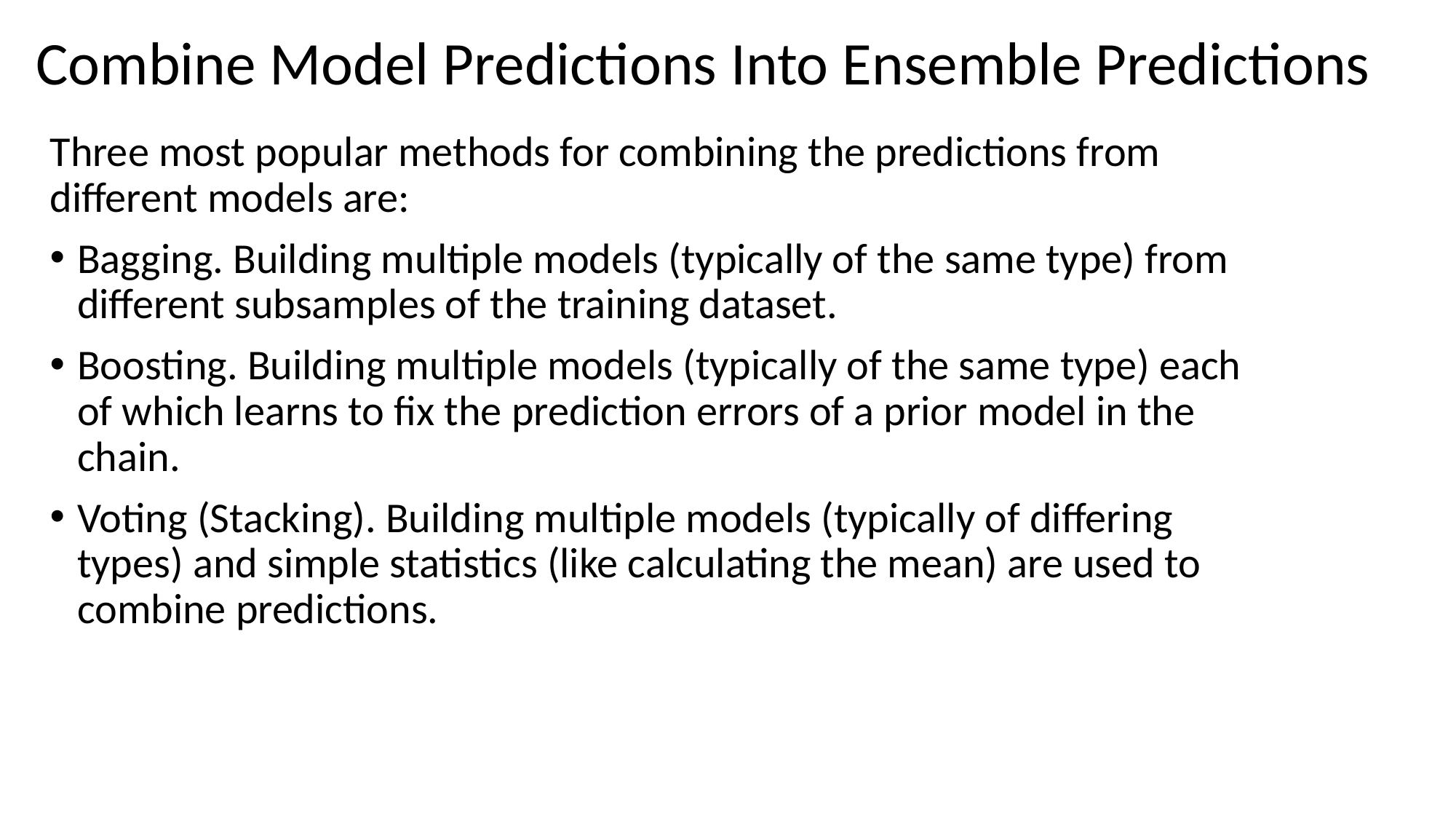

# Combine Model Predictions Into Ensemble Predictions
Three most popular methods for combining the predictions from different models are:
Bagging. Building multiple models (typically of the same type) from different subsamples of the training dataset.
Boosting. Building multiple models (typically of the same type) each of which learns to fix the prediction errors of a prior model in the chain.
Voting (Stacking). Building multiple models (typically of differing types) and simple statistics (like calculating the mean) are used to combine predictions.